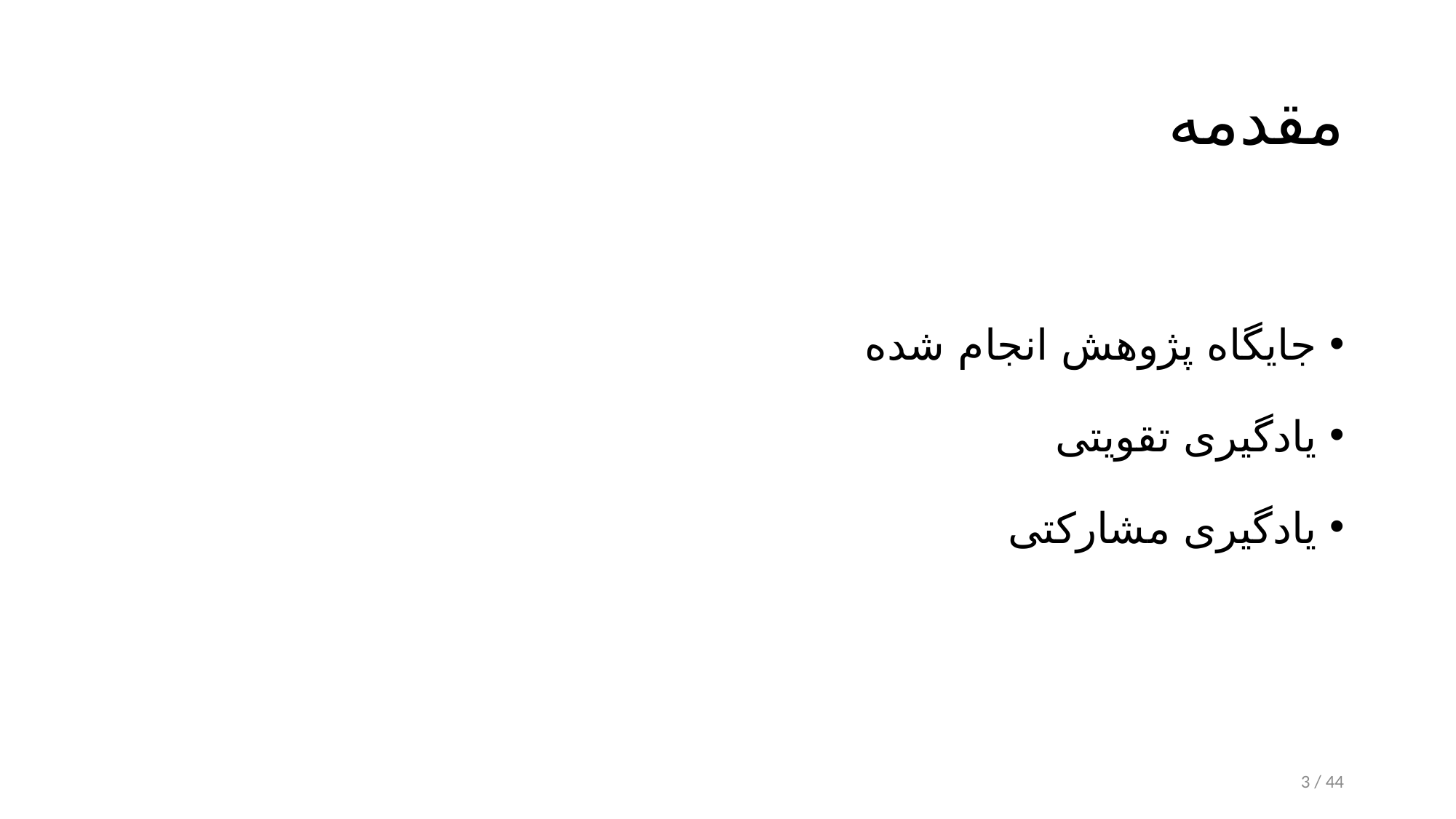

# مقدمه
جایگاه پژوهش انجام شده
یادگیری تقویتی
یادگیری مشارکتی

3 / 44